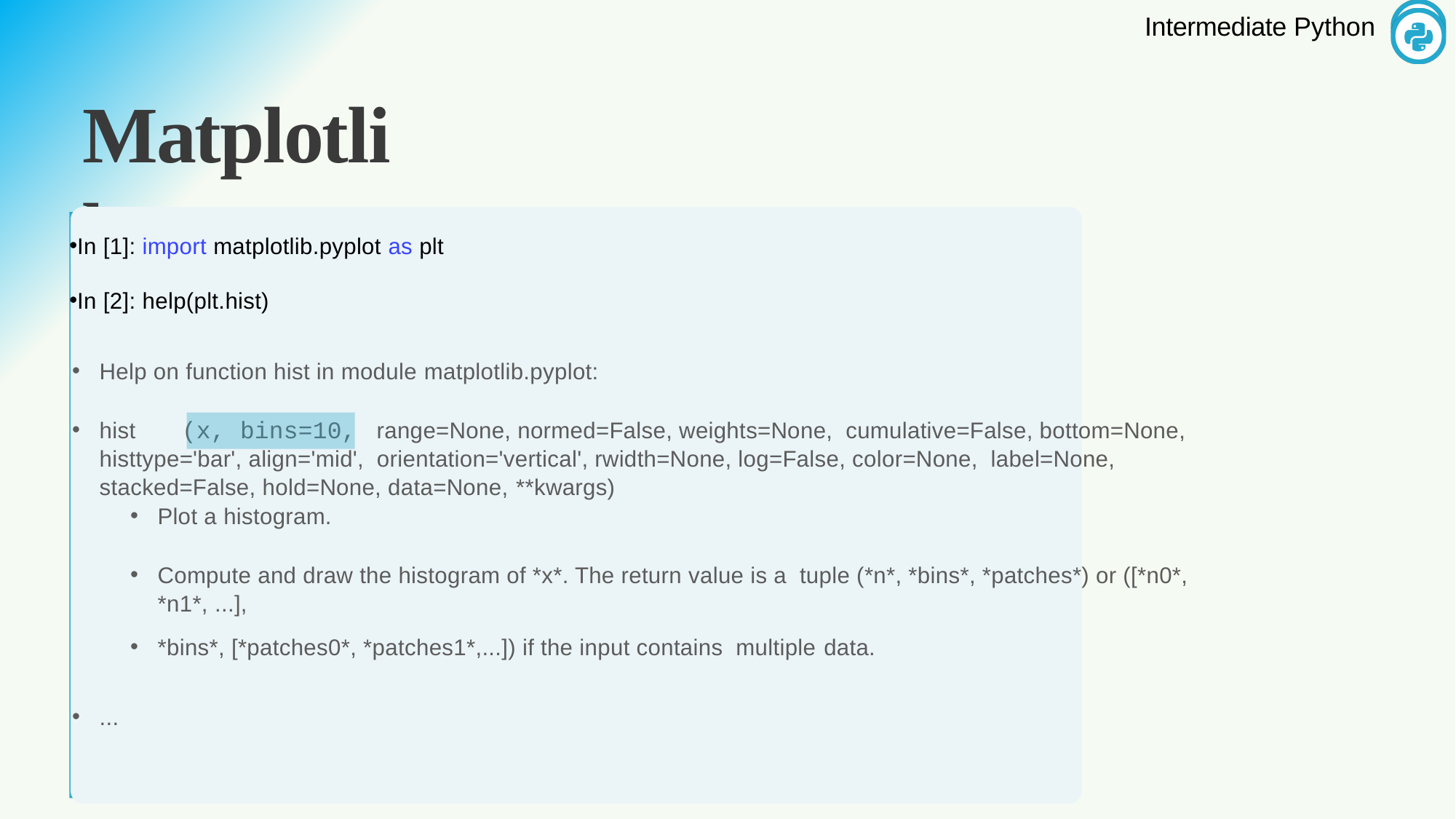

Matplotlib

In [1]: import matplotlib.pyplot as plt

In [2]: help(plt.hist)

Help on function hist in module matplotlib.pyplot:
hist	range=None, normed=False, weights=None,  cumulative=False, bottom=None, histtype='bar', align='mid',  orientation='vertical', rwidth=None, log=False, color=None,  label=None, stacked=False, hold=None, data=None, **kwargs)
Plot a histogram.
Compute and draw the histogram of *x*. The return value is a  tuple (*n*, *bins*, *patches*) or ([*n0*, *n1*, ...],
*bins*, [*patches0*, *patches1*,...]) if the input contains  multiple data.

...

(x, bins=10,